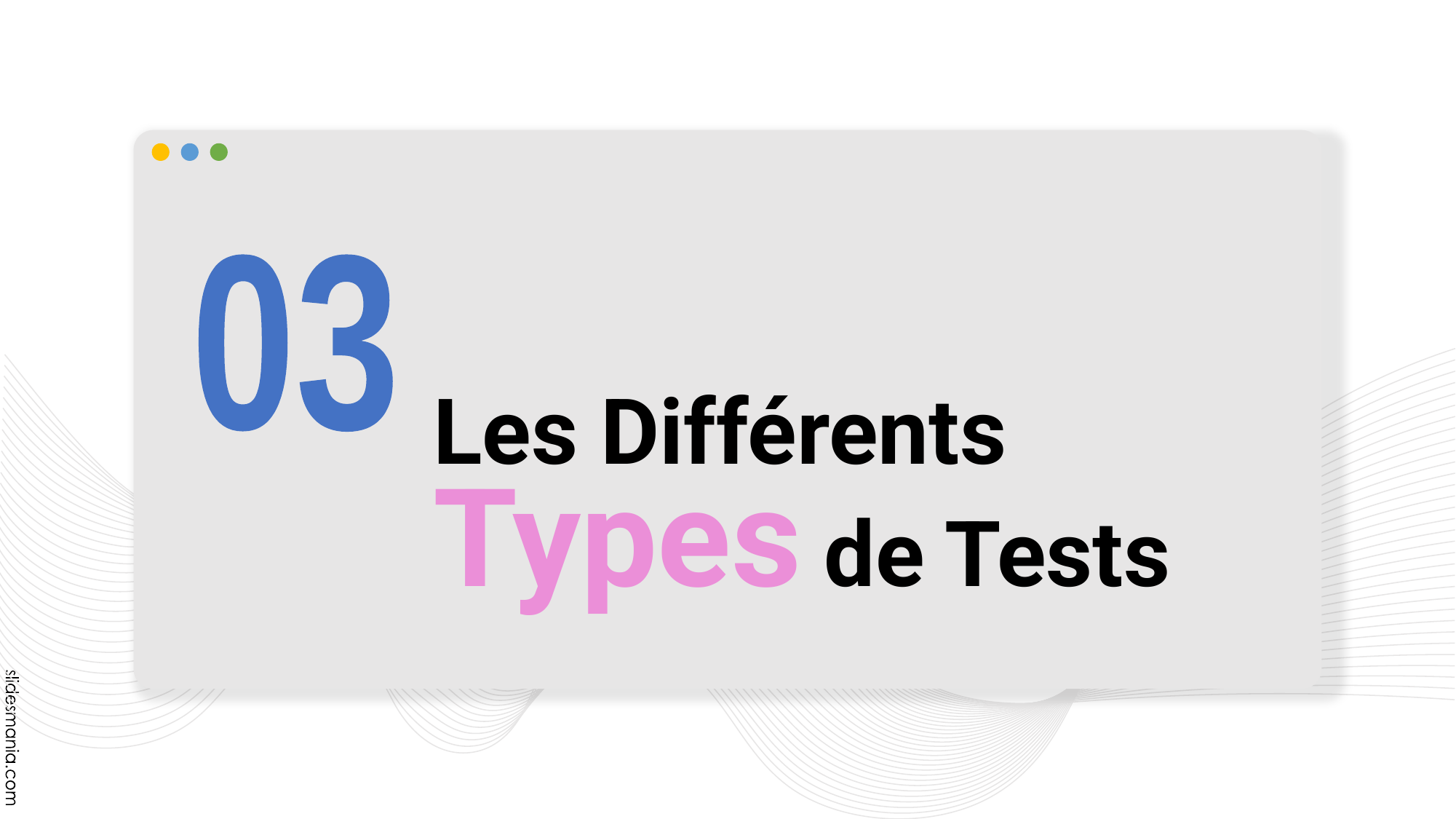

03
# Les Différents Types de Tests